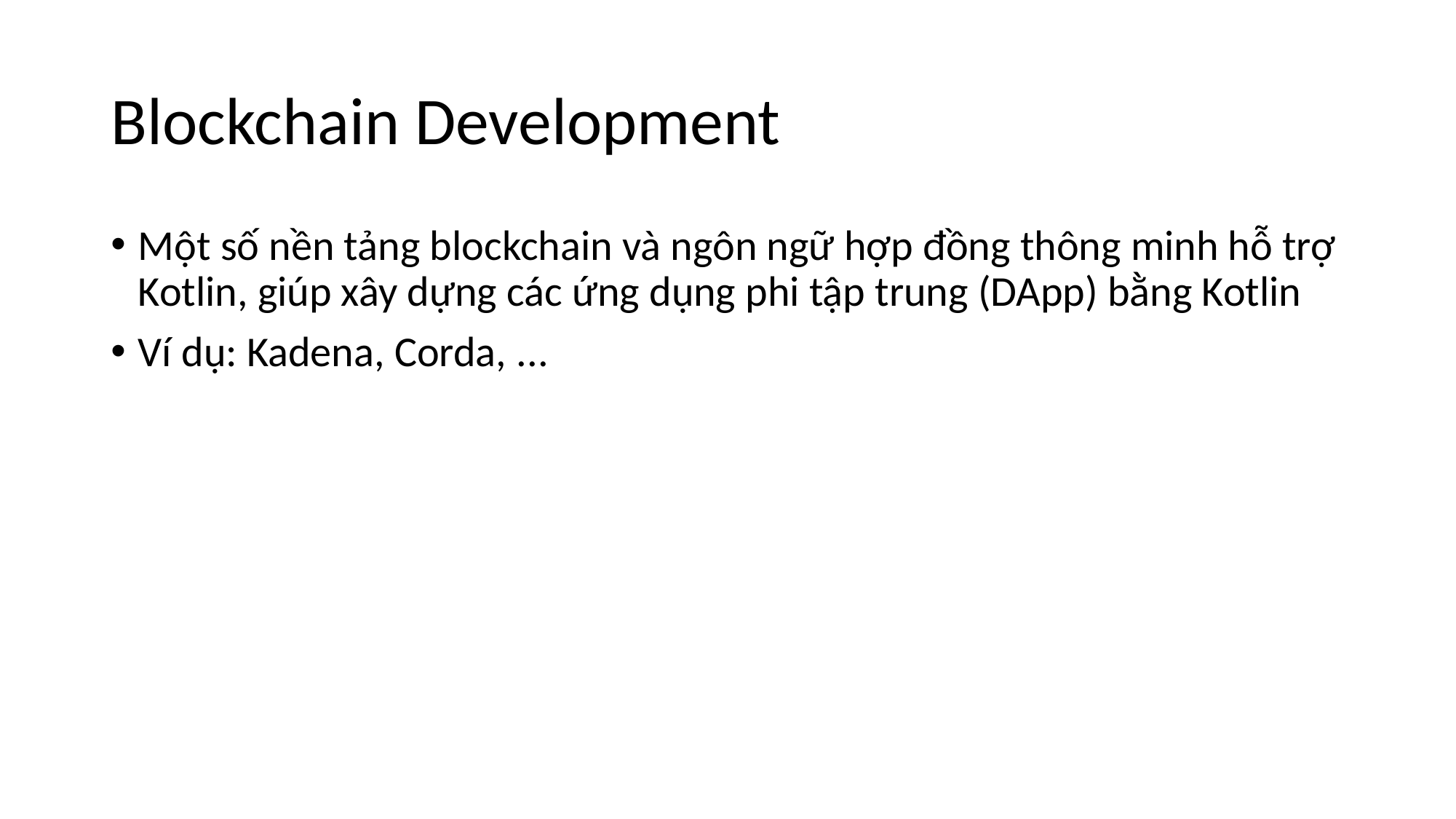

# Blockchain Development
Một số nền tảng blockchain và ngôn ngữ hợp đồng thông minh hỗ trợ Kotlin, giúp xây dựng các ứng dụng phi tập trung (DApp) bằng Kotlin
Ví dụ: Kadena, Corda, ...